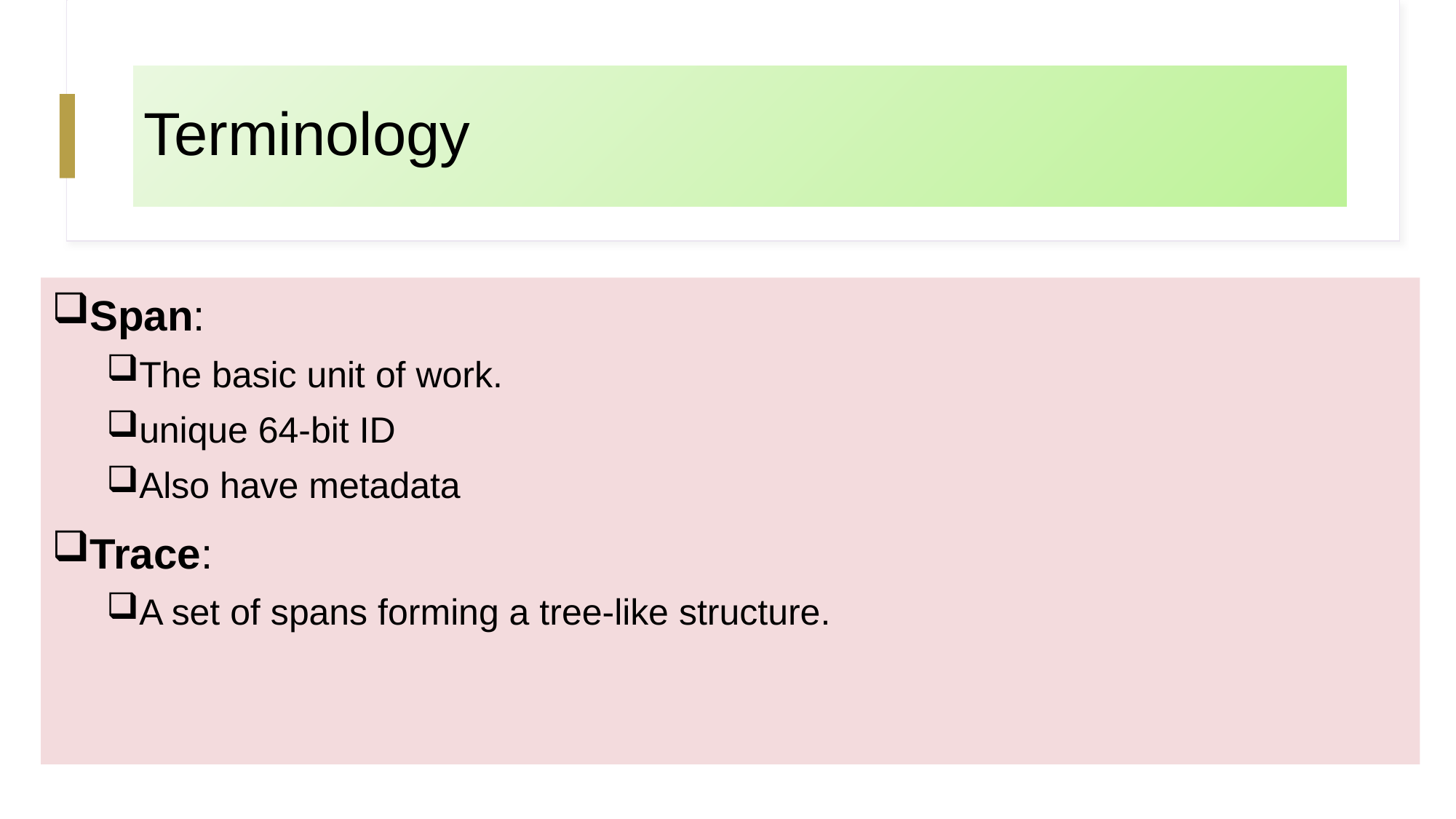

# Terminology
Span:
The basic unit of work.
unique 64-bit ID
Also have metadata
Trace:
A set of spans forming a tree-like structure.